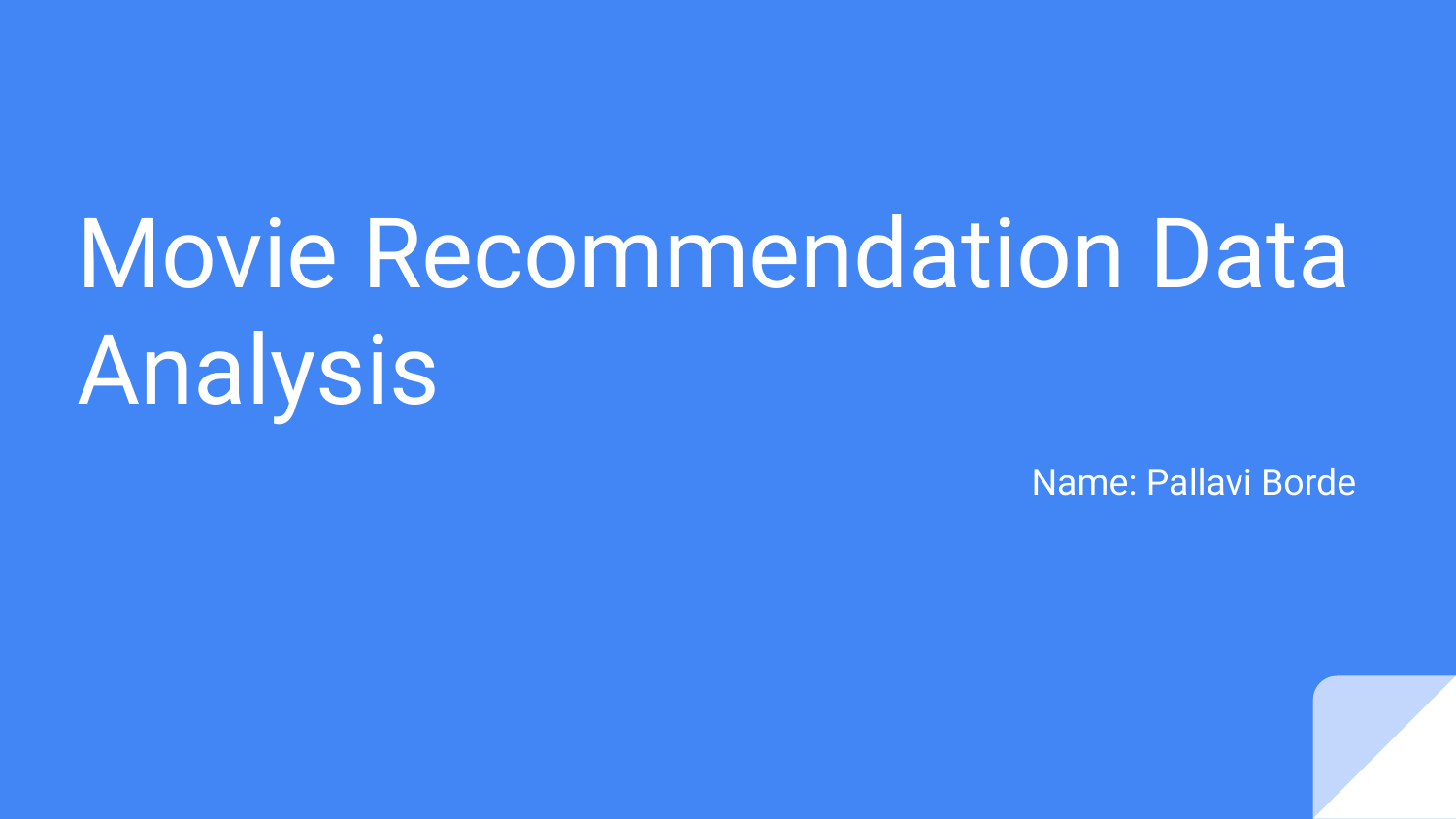

# Movie Recommendation Data Analysis
Name: Pallavi Borde